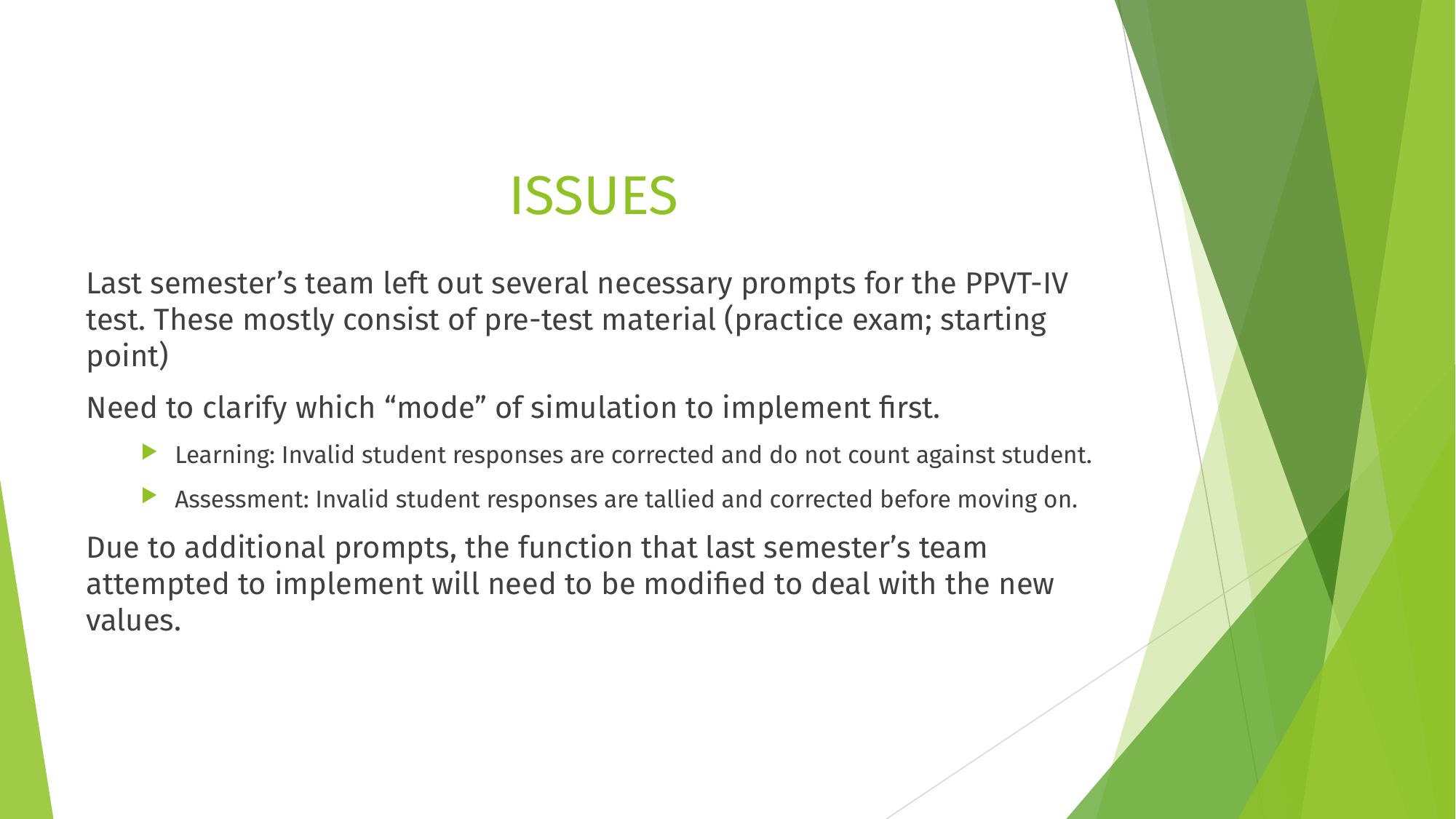

# ISSUES
Last semester’s team left out several necessary prompts for the PPVT-IV test. These mostly consist of pre-test material (practice exam; starting point)
Need to clarify which “mode” of simulation to implement first.
Learning: Invalid student responses are corrected and do not count against student.
Assessment: Invalid student responses are tallied and corrected before moving on.
Due to additional prompts, the function that last semester’s team attempted to implement will need to be modified to deal with the new values.